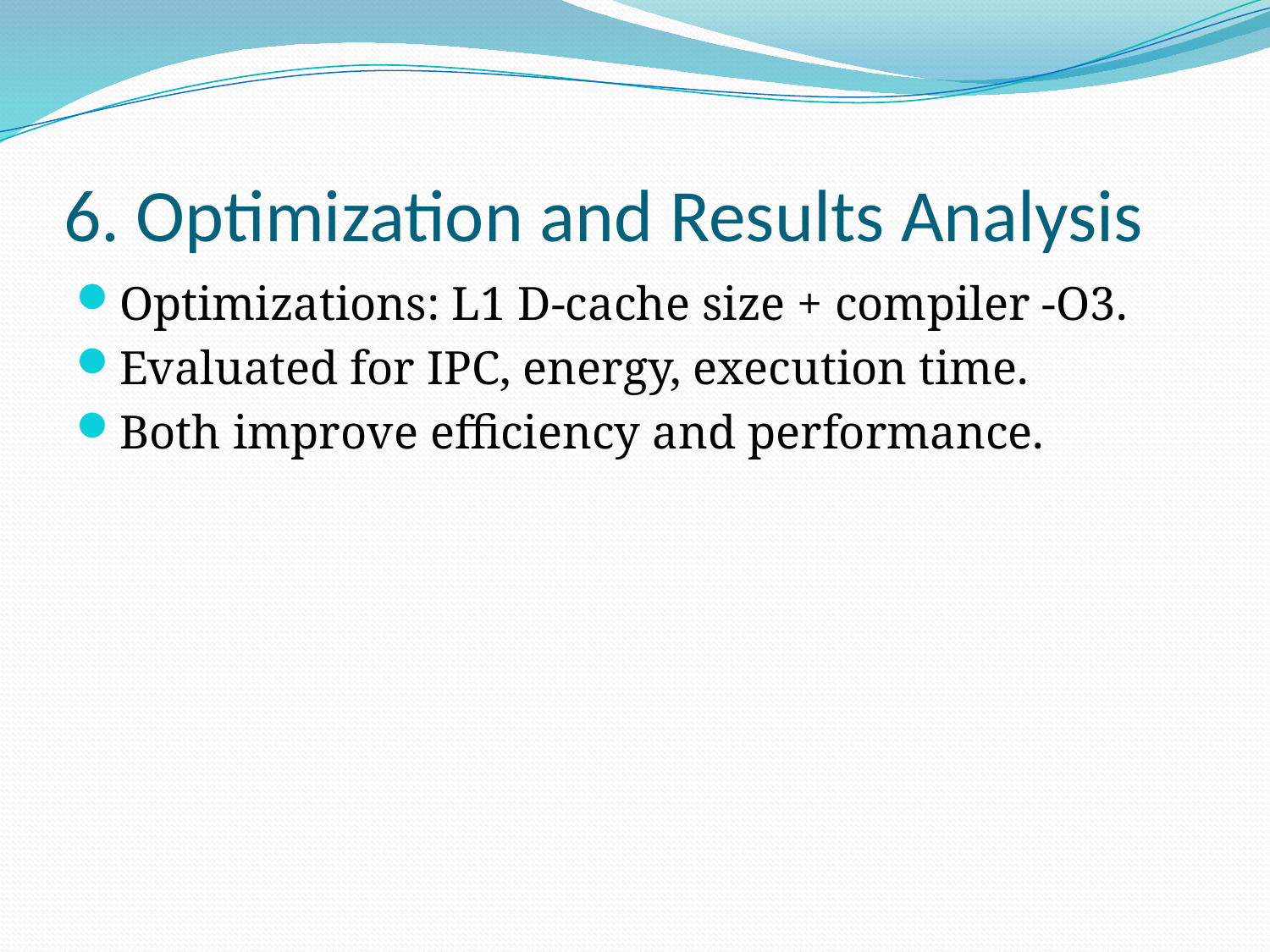

# 6. Optimization and Results Analysis
Optimizations: L1 D-cache size + compiler -O3.
Evaluated for IPC, energy, execution time.
Both improve efficiency and performance.